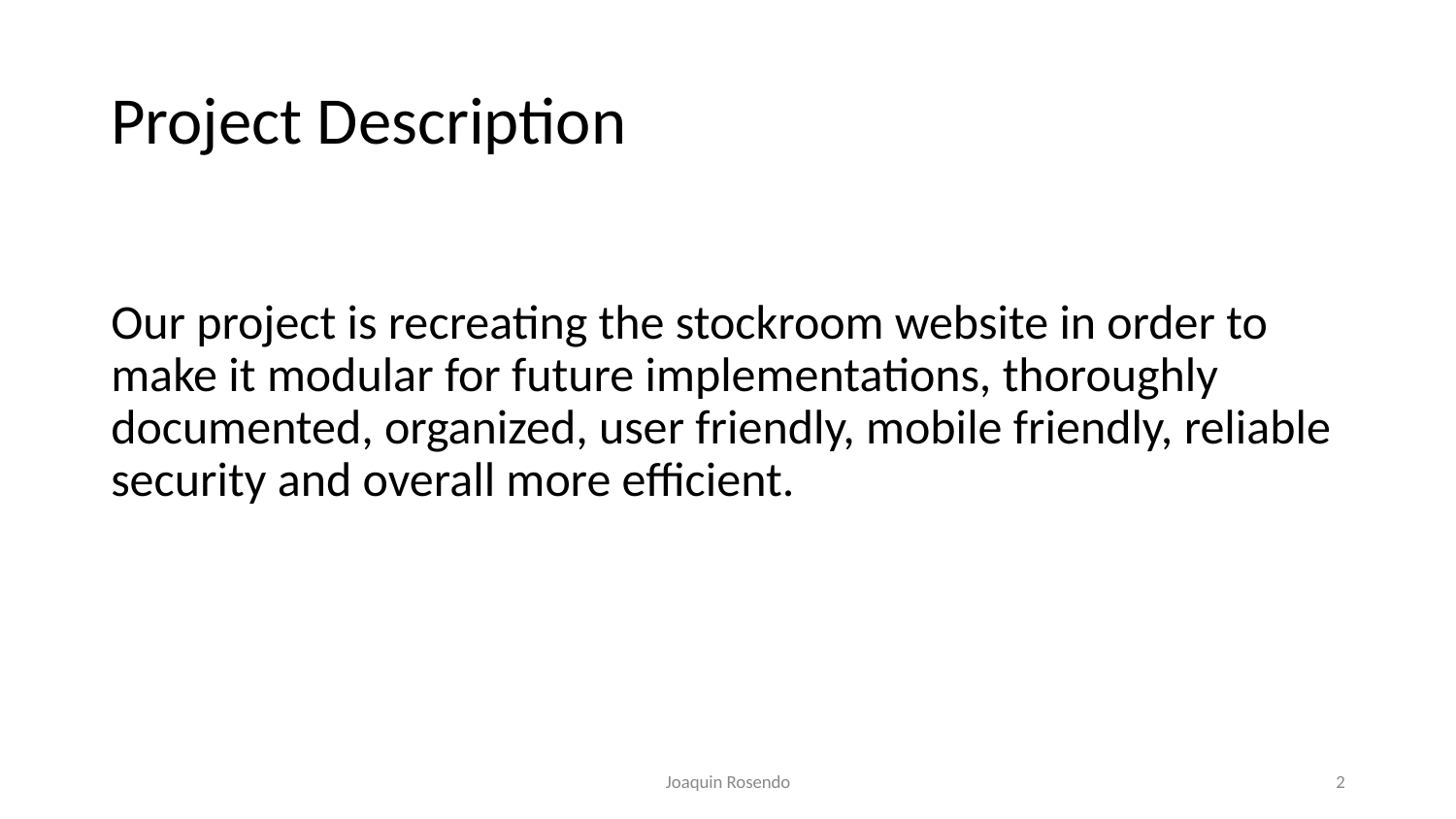

# Project Description
Our project is recreating the stockroom website in order to make it modular for future implementations, thoroughly documented, organized, user friendly, mobile friendly, reliable security and overall more efficient.
Joaquin Rosendo
2